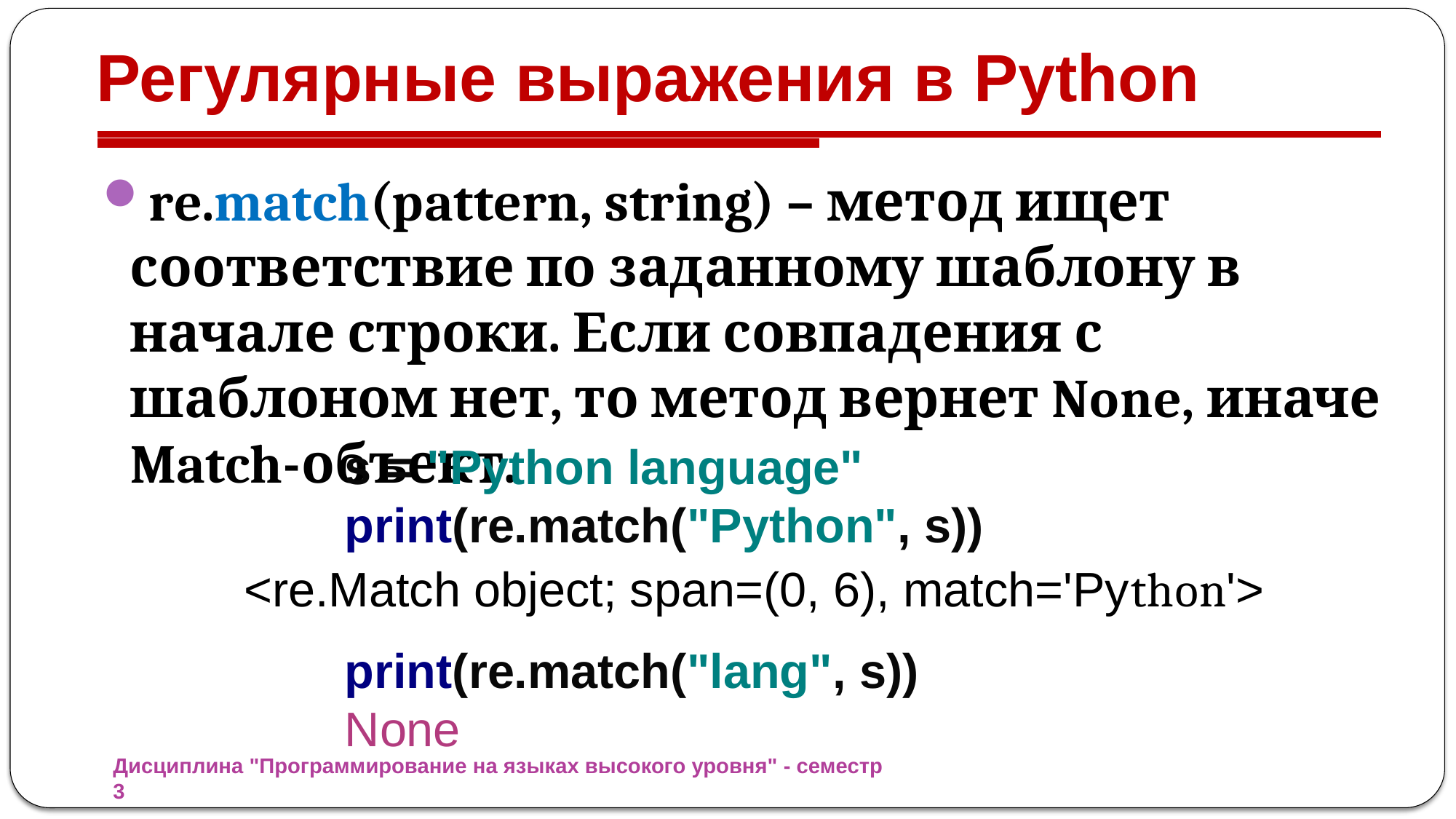

# Регулярные выражения в Python
re.match(pattern, string) – метод ищет соответствие по заданному шаблону в начале строки. Если совпадения с шаблоном нет, то метод вернет None, иначе Match-объект.

s = "Python language"
print(re.match("Python", s))
<re.Match object; span=(0, 6), match='Python'>
print(re.match("lang", s))
None
Дисциплина "Программирование на языках высокого уровня" - семестр 3